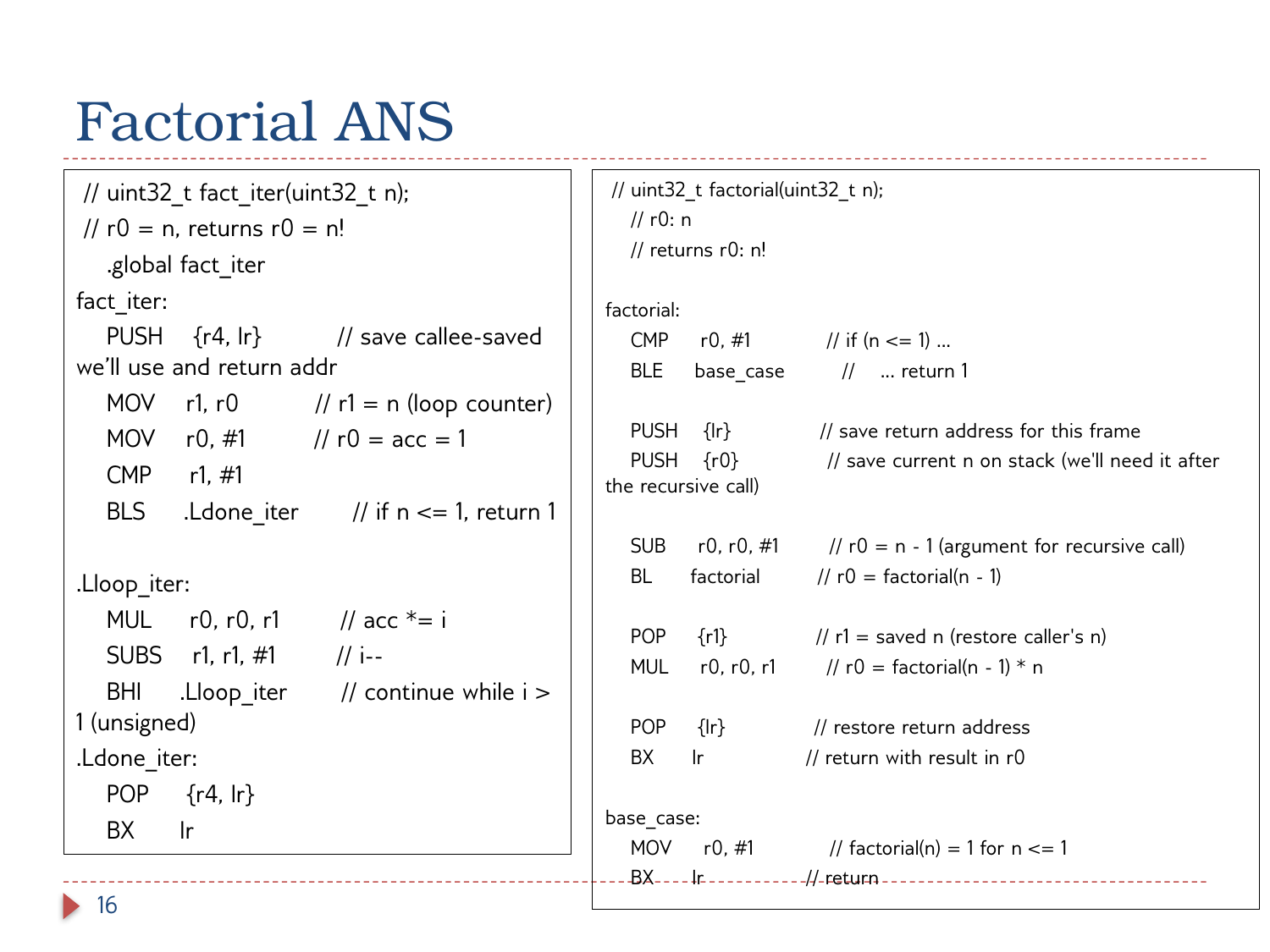

# Factorial ANS
 // uint32_t fact_iter(uint32_t n);
 // r0 = n, returns r0 = n!
    .global fact_iter
fact_iter:
    PUSH    {r4, lr}          // save callee-saved we’ll use and return addr
    MOV    r1, r0          // r1 = n (loop counter)
    MOV    r0, #1         // r0 = acc = 1
    CMP     r1, #1
    BLS     .Ldone_iter       // if n <= 1, return 1

.Lloop_iter:
    MUL     r0, r0, r1        // acc *= i
    SUBS    r1, r1, #1        // i--
    BHI     .Lloop_iter       // continue while i > 1 (unsigned)
.Ldone_iter:
    POP     {r4, lr}
    BX      lr
 // uint32_t factorial(uint32_t n);
    // r0: n
    // returns r0: n!

factorial:
    CMP     r0, #1            // if (n <= 1) ...
    BLE     base_case         //    ... return 1

    PUSH    {lr}              // save return address for this frame
    PUSH    {r0}              // save current n on stack (we'll need it after the recursive call)

    SUB     r0, r0, #1        // r0 = n - 1 (argument for recursive call)
    BL      factorial         // r0 = factorial(n - 1)

    POP     {r1}              // r1 = saved n (restore caller's n)
    MUL     r0, r0, r1        // r0 = factorial(n - 1) * n

    POP     {lr}              // restore return address
    BX      lr                // return with result in r0

base_case:
    MOV     r0, #1            // factorial(n) = 1 for n <= 1
    BX      lr                // return
16